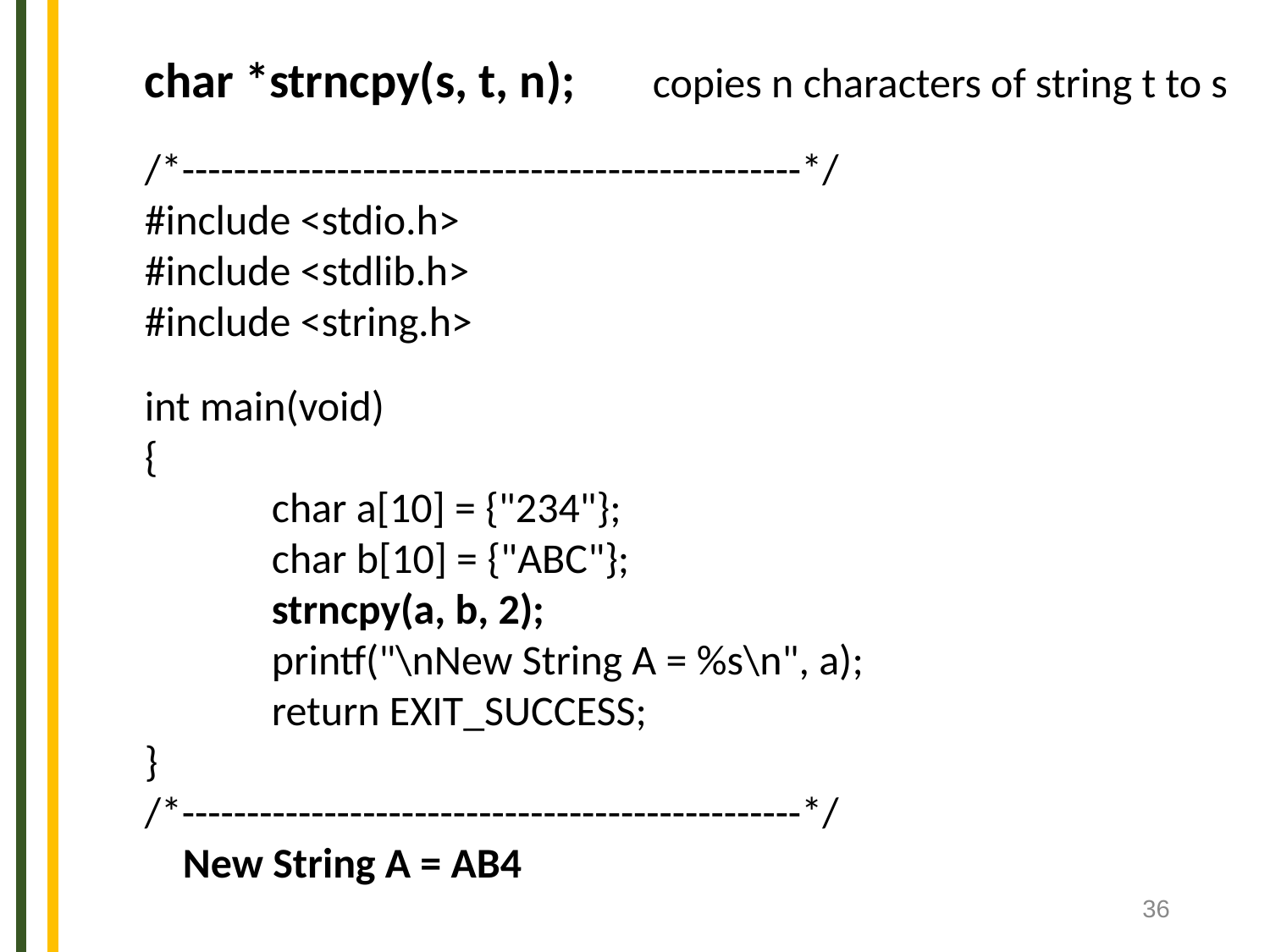

char *strncpy(s, t, n);	copies n characters of string t to s

/*------------------------------------------------*/
#include <stdio.h>
#include <stdlib.h>
#include <string.h>

int main(void)
{
	char a[10] = {"234"};
	char b[10] = {"ABC"};
	strncpy(a, b, 2);
	printf("\nNew String A = %s\n", a);
	return EXIT_SUCCESS;
}
/*------------------------------------------------*/
    New String A = AB4
36